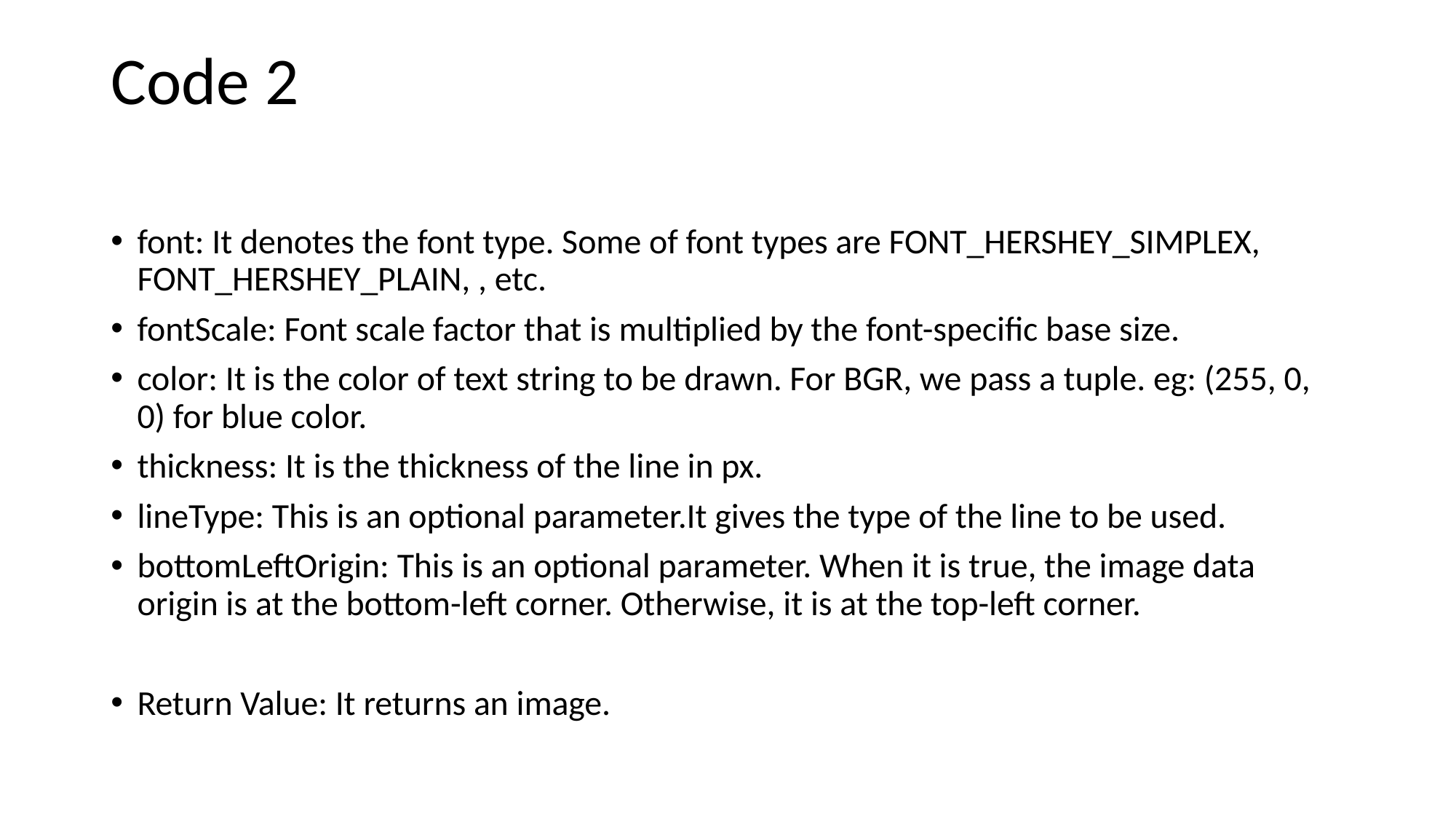

# Code 2
font: It denotes the font type. Some of font types are FONT_HERSHEY_SIMPLEX, FONT_HERSHEY_PLAIN, , etc.
fontScale: Font scale factor that is multiplied by the font-specific base size.
color: It is the color of text string to be drawn. For BGR, we pass a tuple. eg: (255, 0, 0) for blue color.
thickness: It is the thickness of the line in px.
lineType: This is an optional parameter.It gives the type of the line to be used.
bottomLeftOrigin: This is an optional parameter. When it is true, the image data origin is at the bottom-left corner. Otherwise, it is at the top-left corner.

Return Value: It returns an image.